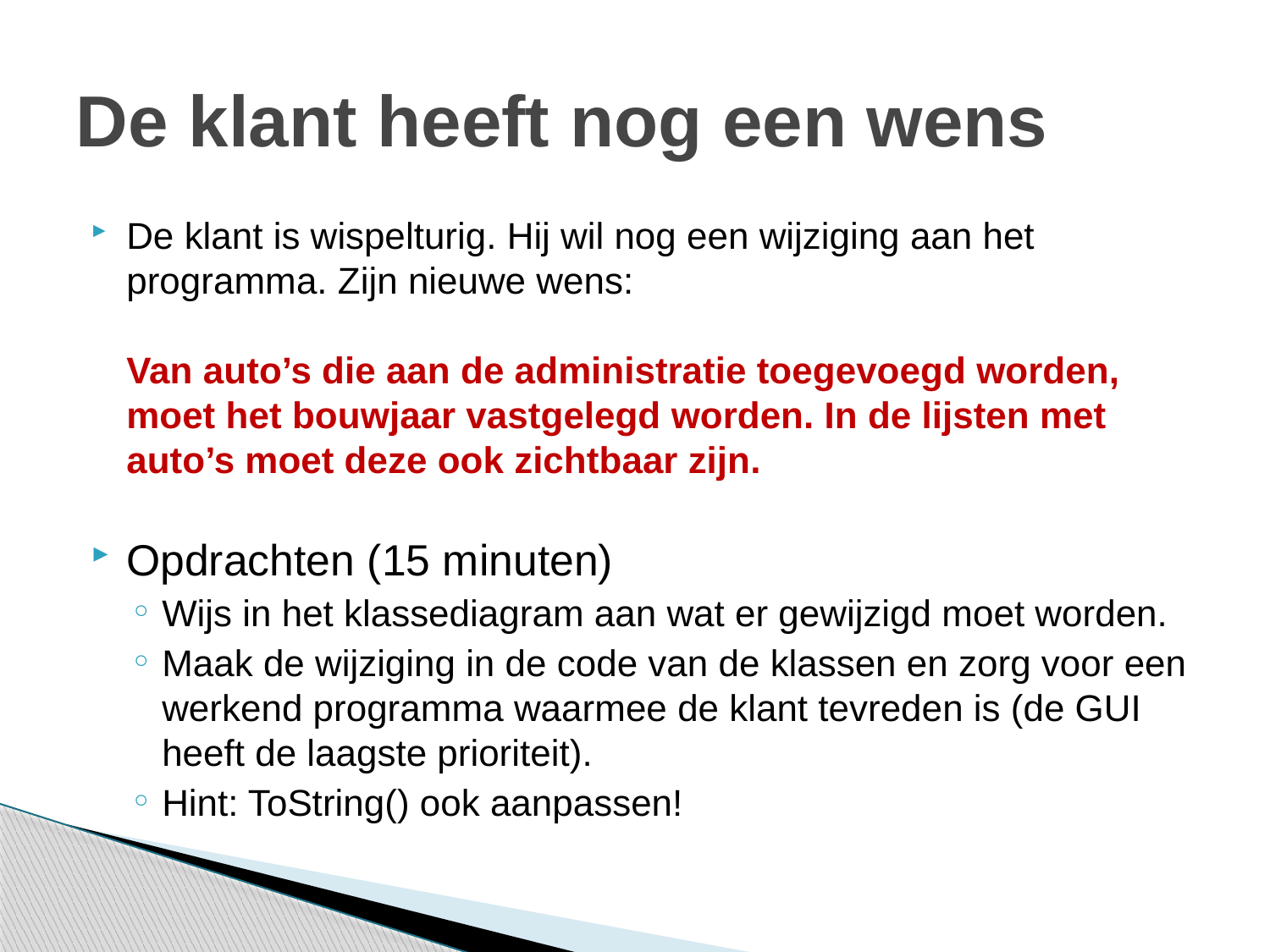

# De klant heeft nog een wens
De klant is wispelturig. Hij wil nog een wijziging aan het programma. Zijn nieuwe wens:
Van auto’s die aan de administratie toegevoegd worden, moet het bouwjaar vastgelegd worden. In de lijsten met auto’s moet deze ook zichtbaar zijn.
Opdrachten (15 minuten)
Wijs in het klassediagram aan wat er gewijzigd moet worden.
Maak de wijziging in de code van de klassen en zorg voor een werkend programma waarmee de klant tevreden is (de GUI heeft de laagste prioriteit).
Hint: ToString() ook aanpassen!